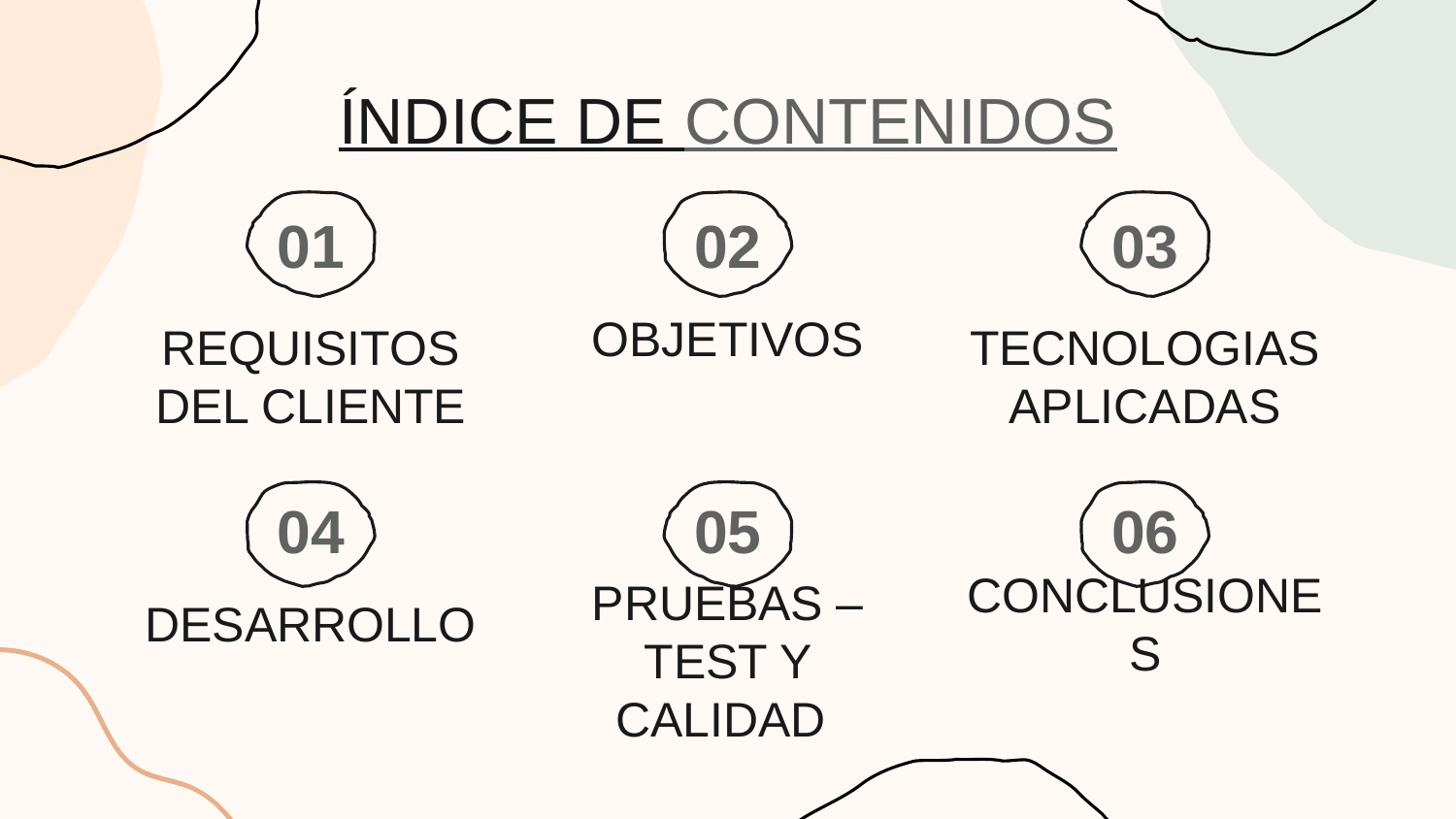

ÍNDICE DE CONTENIDOS

# 01
02
03
OBJETIVOS
REQUISITOS DEL CLIENTE
TECNOLOGIAS APLICADAS
04
05
06

DESARROLLO
CONCLUSIONES
PRUEBAS – TEST Y CALIDAD